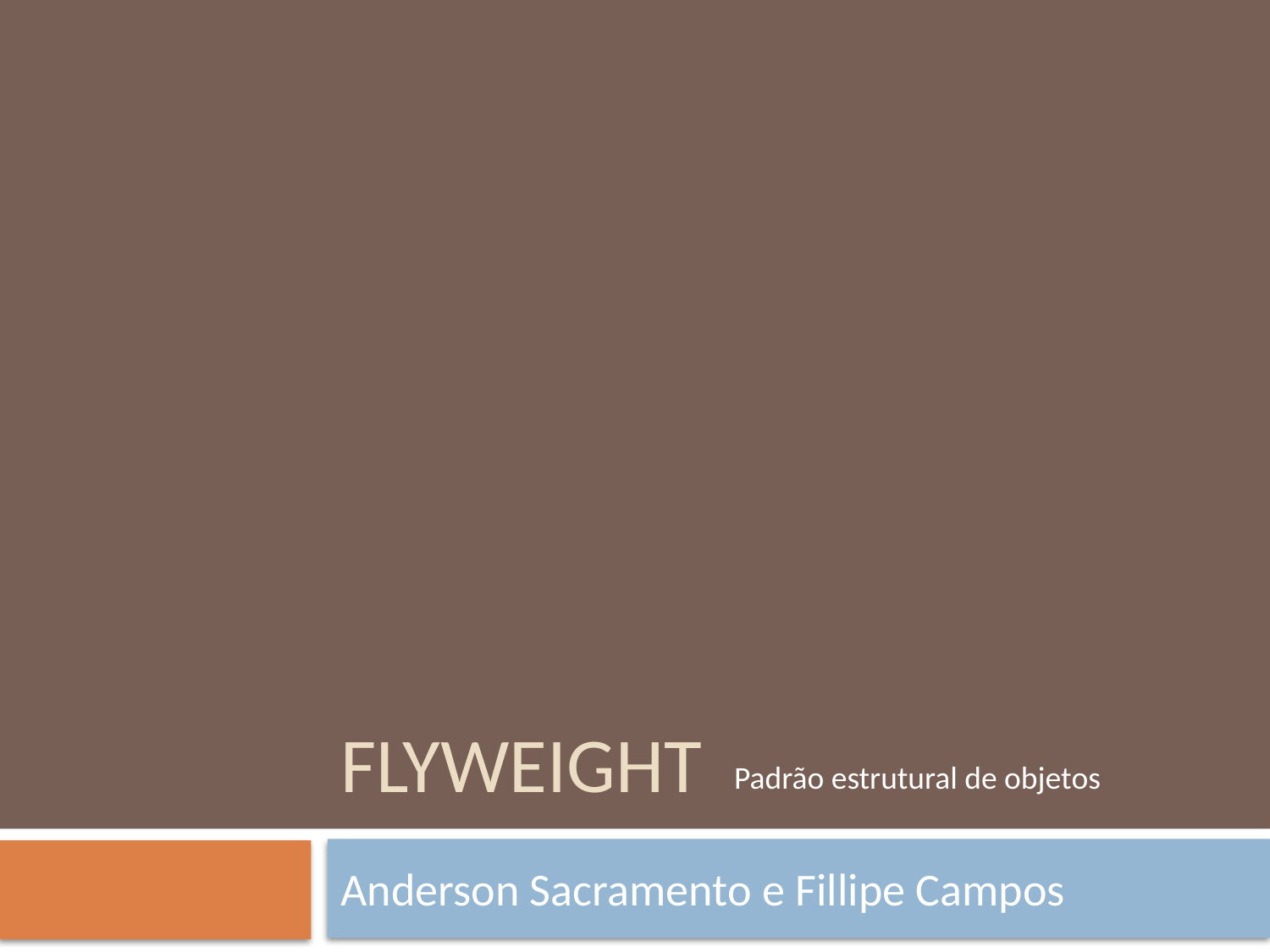

# Flyweight
Padrão estrutural de objetos
Anderson Sacramento e Fillipe Campos